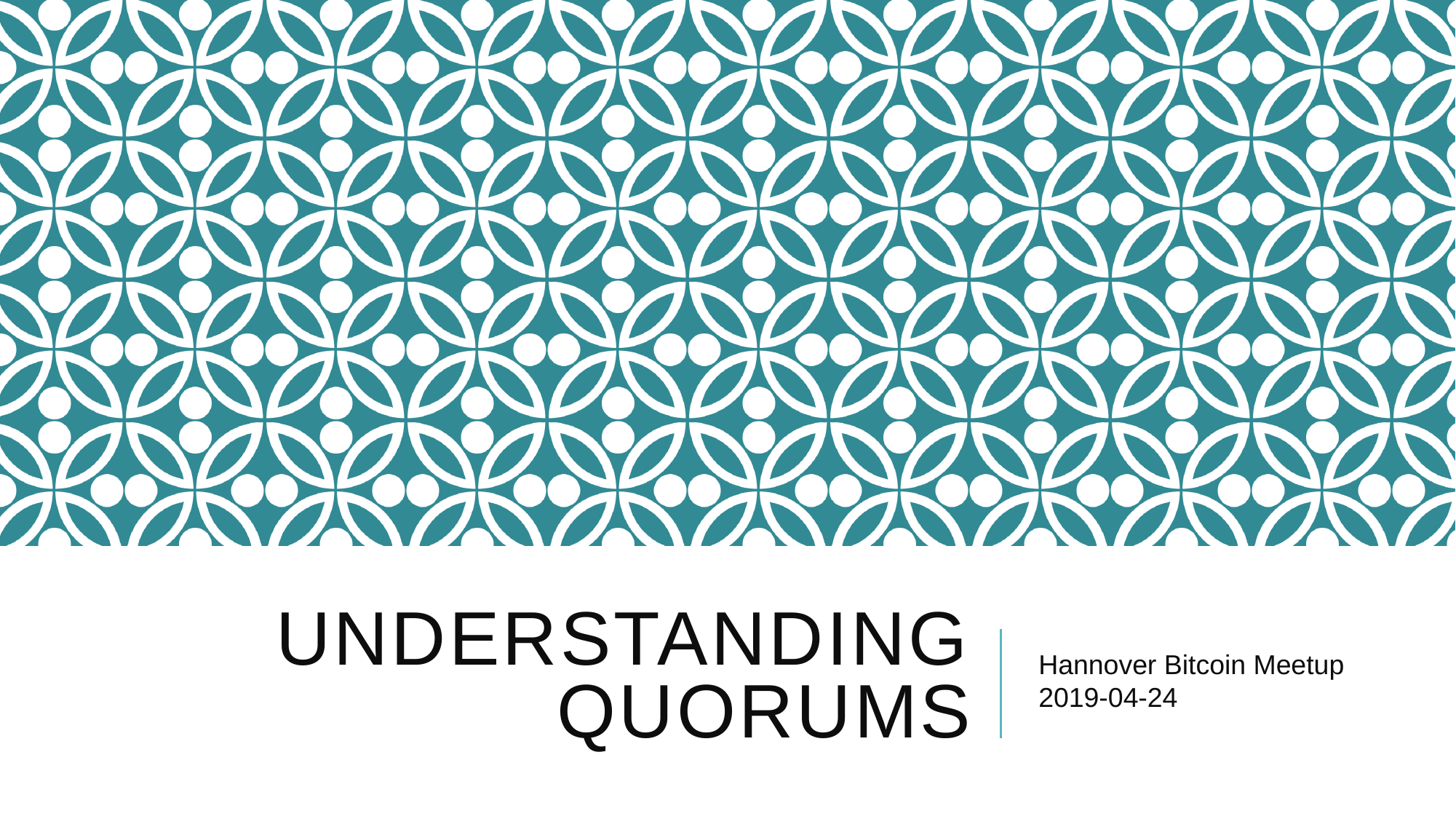

# Understanding Quorums
Hannover Bitcoin Meetup
2019-04-24